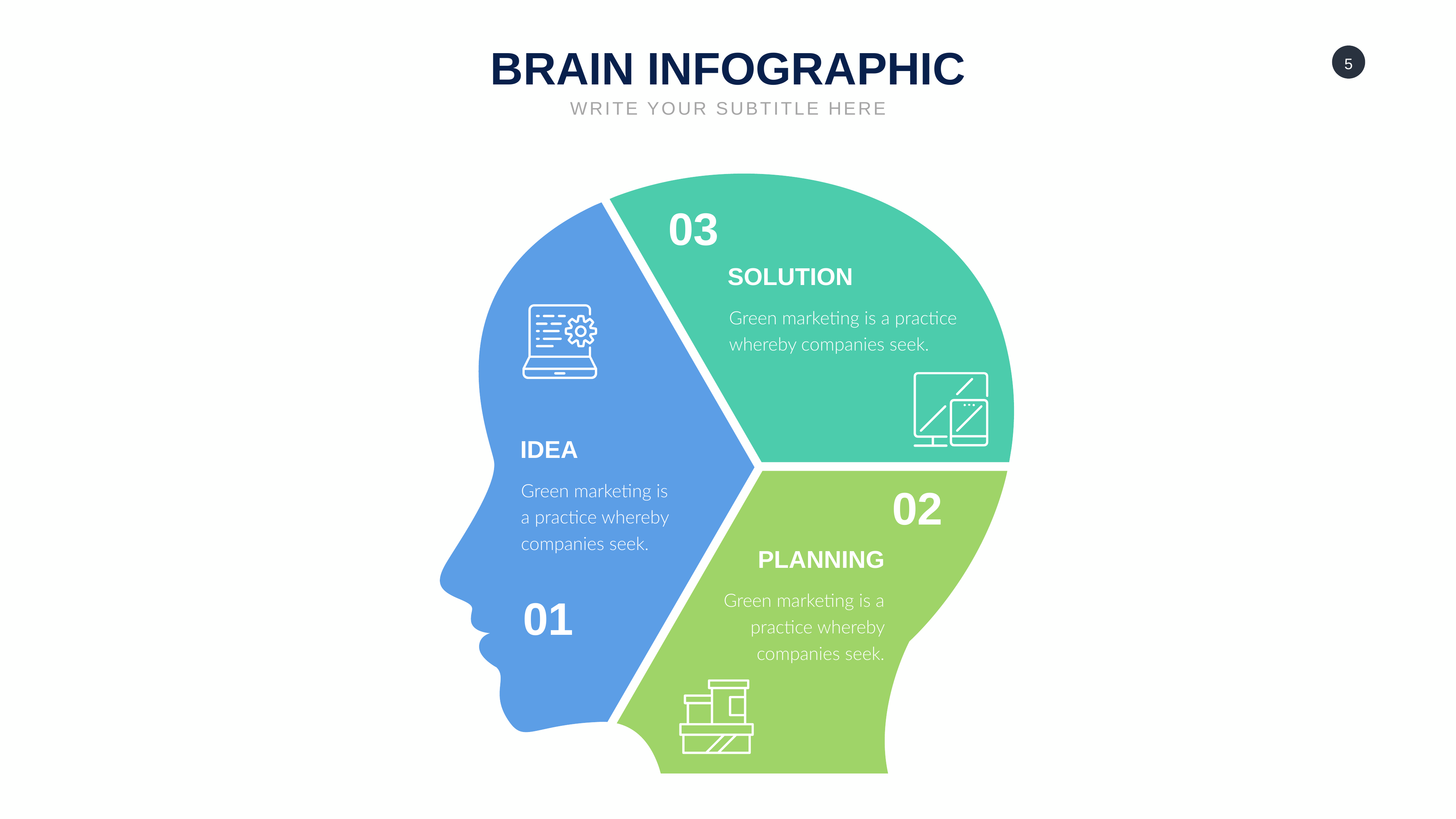

BRAIN INFOGRAPHIC
WRITE YOUR SUBTITLE HERE

03

SOLUTION
Green marketing is a practice whereby companies seek.

IDEA

Green marketing is a practice whereby companies seek.
02
PLANNING
Green marketing is a practice whereby companies seek.
01